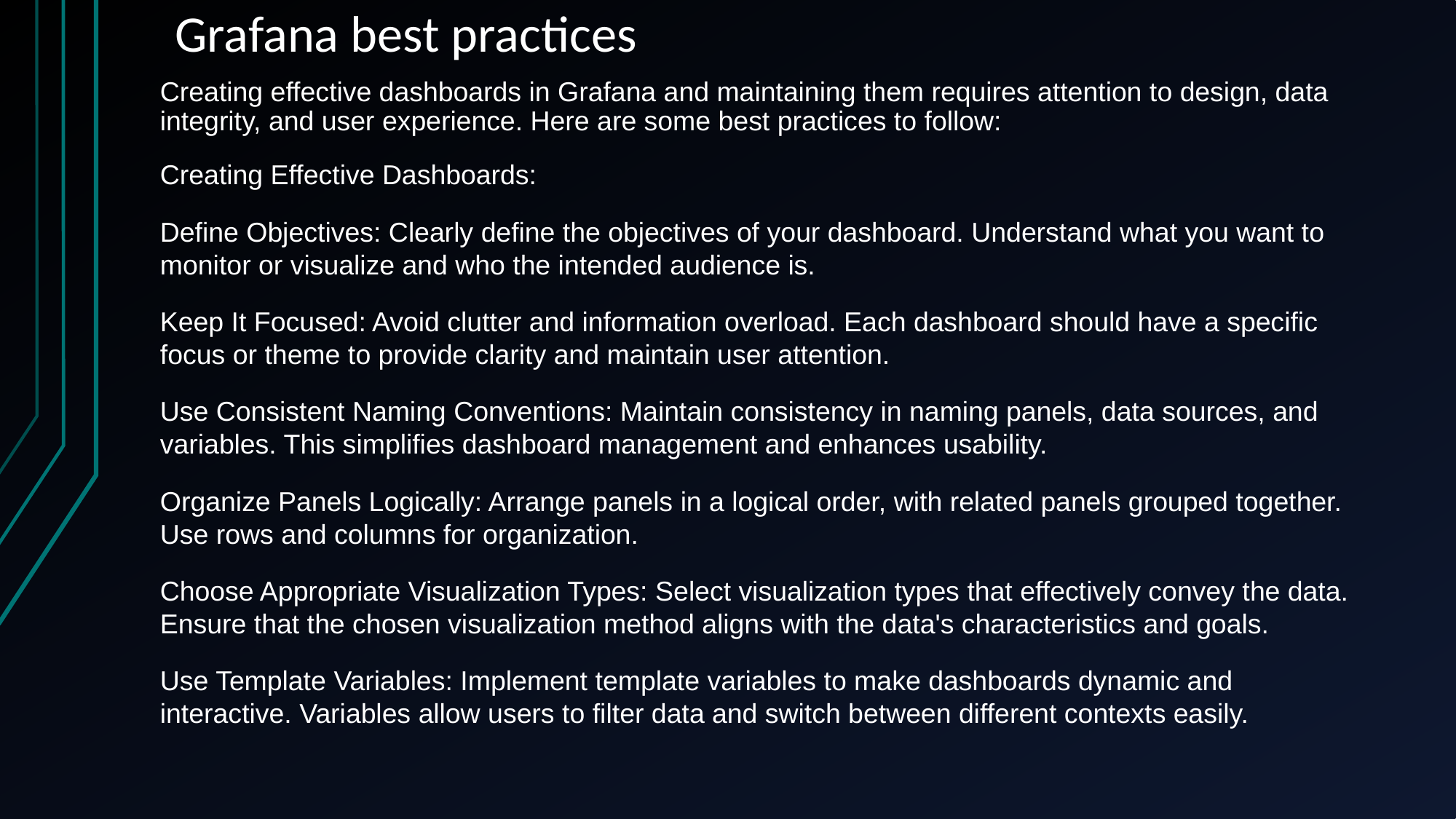

# Grafana best practices
Creating effective dashboards in Grafana and maintaining them requires attention to design, data integrity, and user experience. Here are some best practices to follow:
Creating Effective Dashboards:
Define Objectives: Clearly define the objectives of your dashboard. Understand what you want to monitor or visualize and who the intended audience is.
Keep It Focused: Avoid clutter and information overload. Each dashboard should have a specific focus or theme to provide clarity and maintain user attention.
Use Consistent Naming Conventions: Maintain consistency in naming panels, data sources, and variables. This simplifies dashboard management and enhances usability.
Organize Panels Logically: Arrange panels in a logical order, with related panels grouped together. Use rows and columns for organization.
Choose Appropriate Visualization Types: Select visualization types that effectively convey the data. Ensure that the chosen visualization method aligns with the data's characteristics and goals.
Use Template Variables: Implement template variables to make dashboards dynamic and interactive. Variables allow users to filter data and switch between different contexts easily.